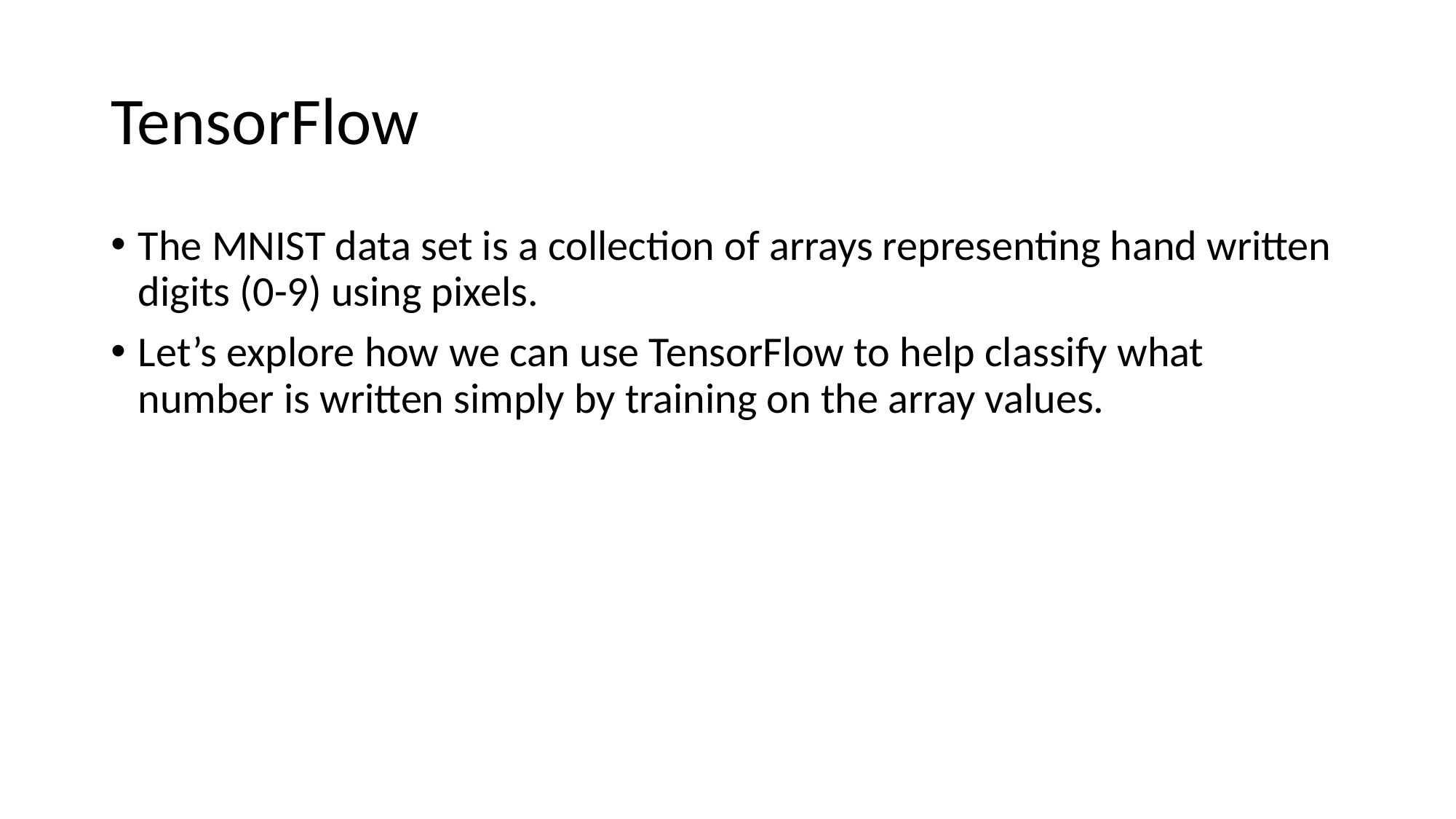

# TensorFlow
The MNIST data set is a collection of arrays representing hand written digits (0-9) using pixels.
Let’s explore how we can use TensorFlow to help classify what number is written simply by training on the array values.